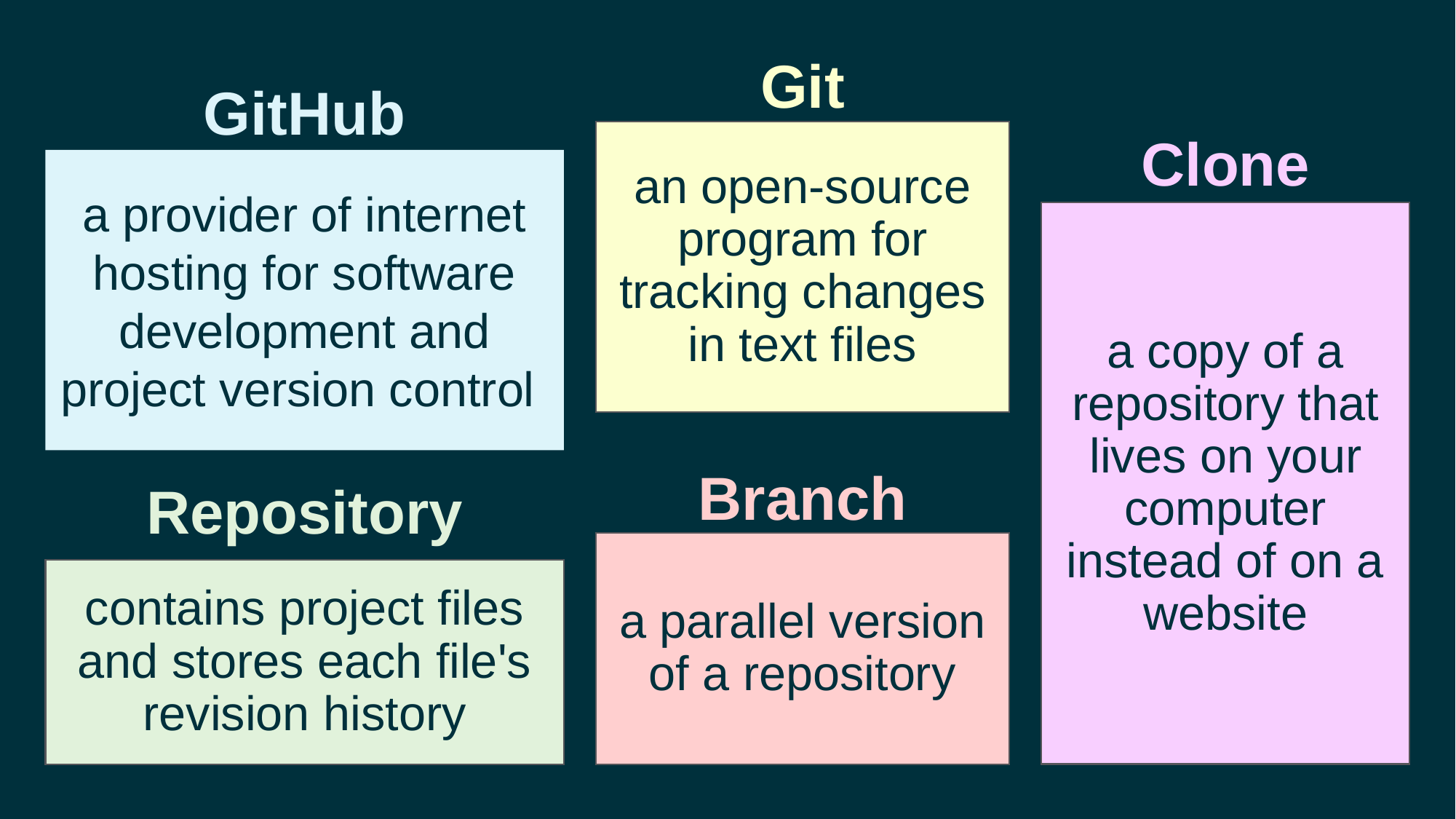

Git
GitHub
Clone
an open-source program for tracking changes in text files
a provider of internet hosting for software development and project version control
a copy of a repository that lives on your computer instead of on a website
Branch
Repository
a parallel version of a repository
contains project files and stores each file's revision history